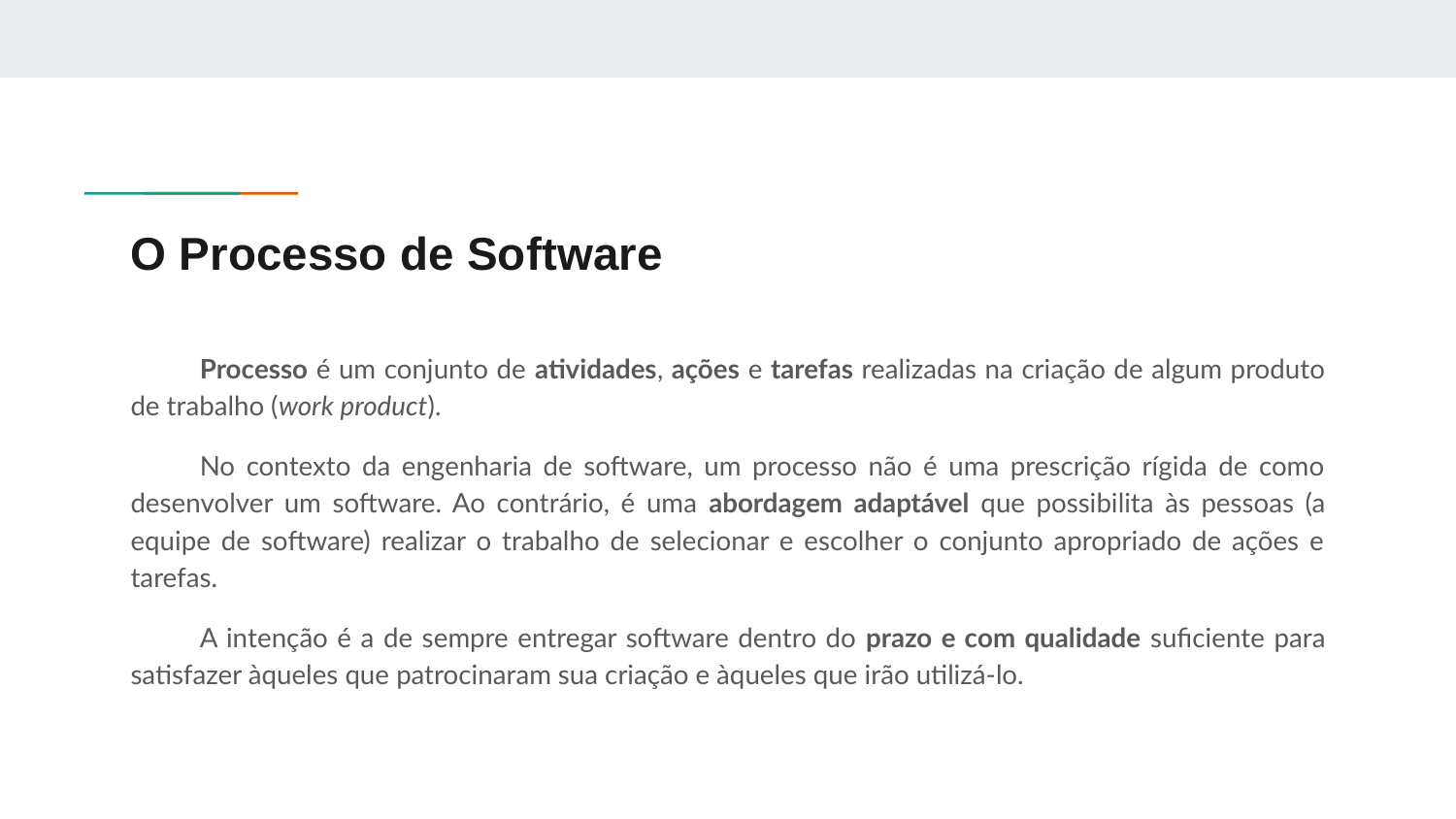

# O Processo de Software
Processo é um conjunto de atividades, ações e tarefas realizadas na criação de algum produto de trabalho (work product).
No contexto da engenharia de software, um processo não é uma prescrição rígida de como desenvolver um software. Ao contrário, é uma abordagem adaptável que possibilita às pessoas (a equipe de software) realizar o trabalho de selecionar e escolher o conjunto apropriado de ações e tarefas.
A intenção é a de sempre entregar software dentro do prazo e com qualidade suficiente para satisfazer àqueles que patrocinaram sua criação e àqueles que irão utilizá-lo.